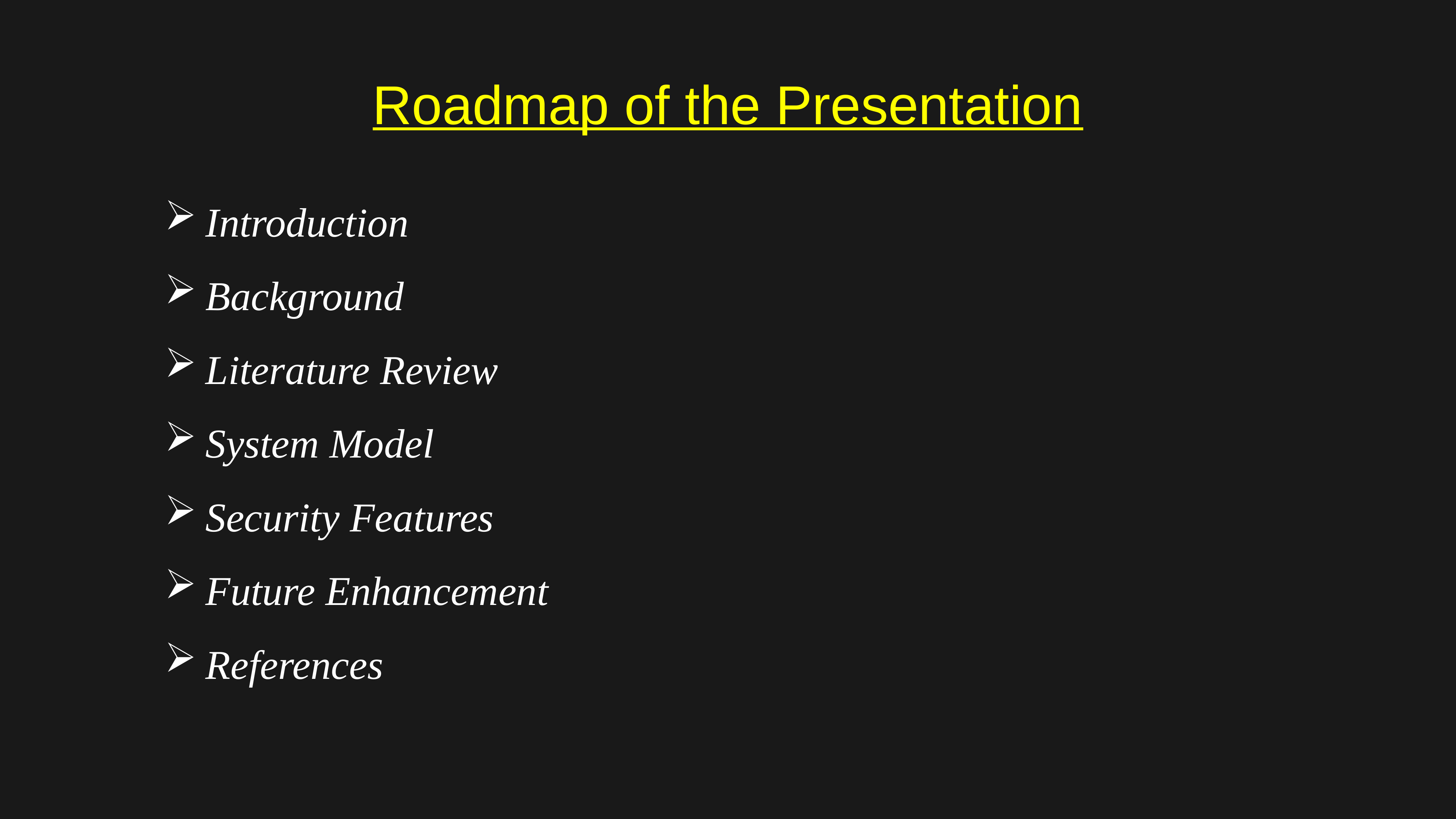

# Roadmap of the Presentation
Introduction
Background
Literature Review
System Model
Security Features
Future Enhancement
References